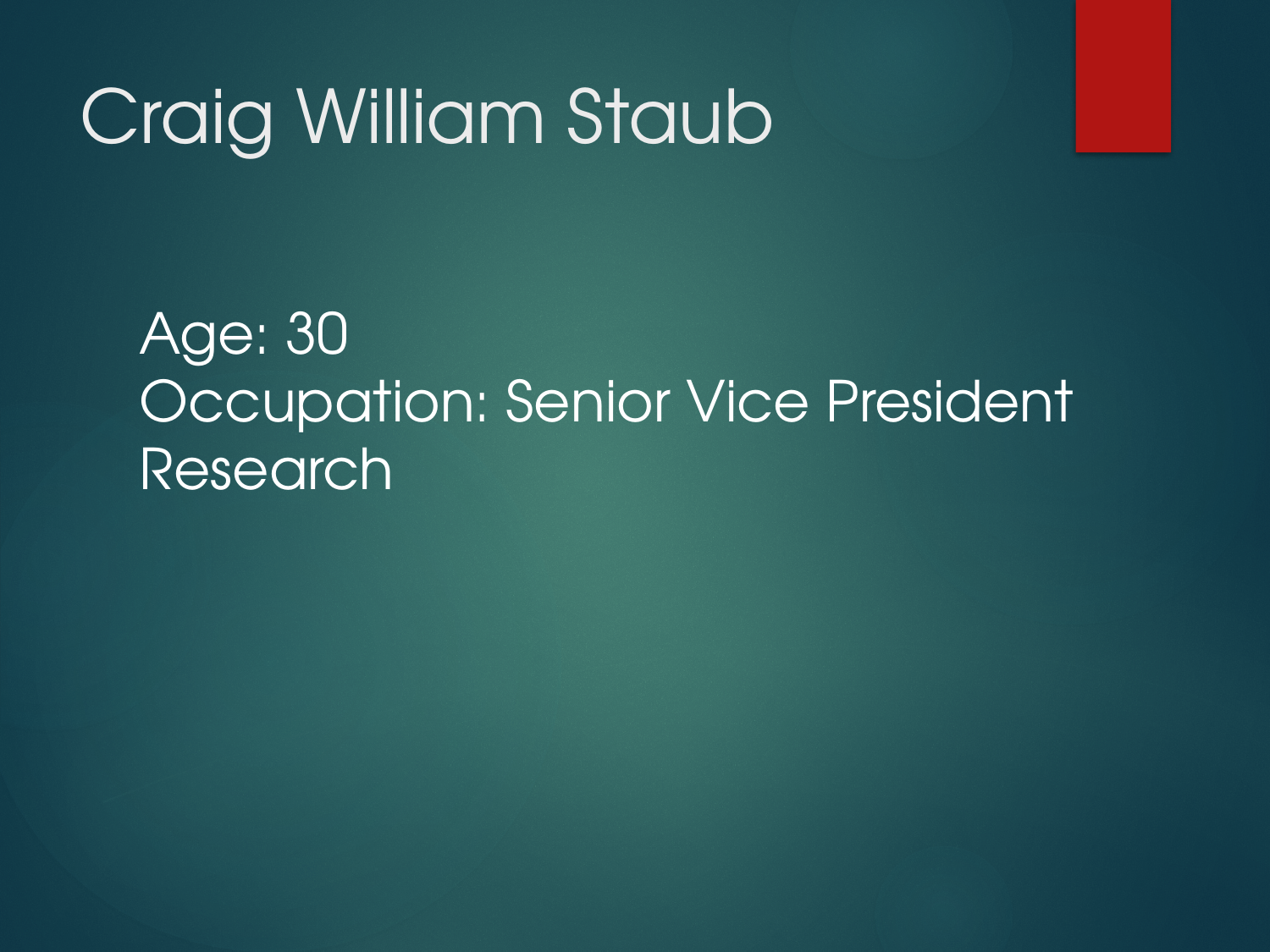

# Craig William Staub

Age: 30
Occupation: Senior Vice President Research